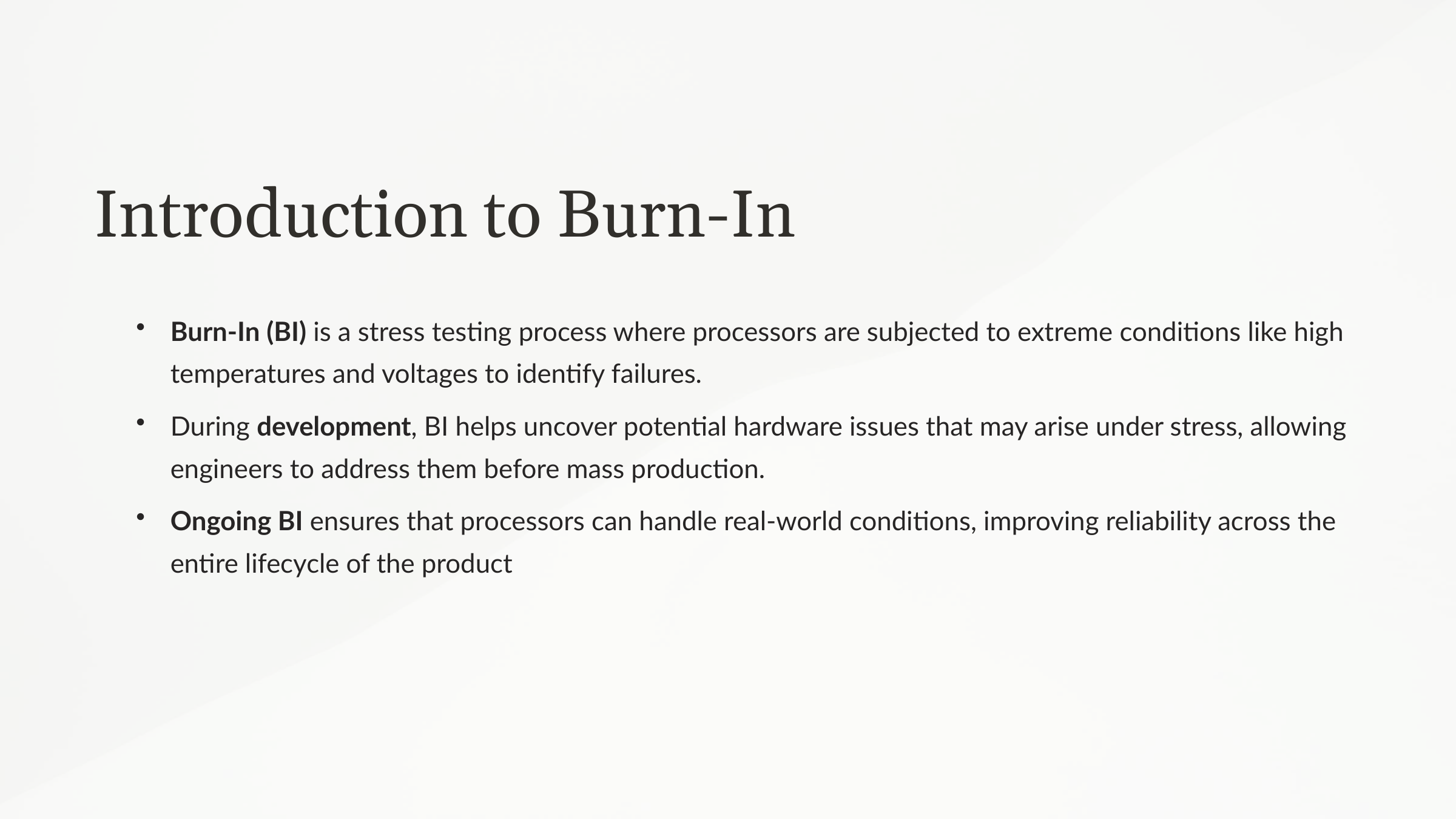

Introduction to Burn-In
Burn-In (BI) is a stress testing process where processors are subjected to extreme conditions like high temperatures and voltages to identify failures.
During development, BI helps uncover potential hardware issues that may arise under stress, allowing engineers to address them before mass production.
Ongoing BI ensures that processors can handle real-world conditions, improving reliability across the entire lifecycle of the product